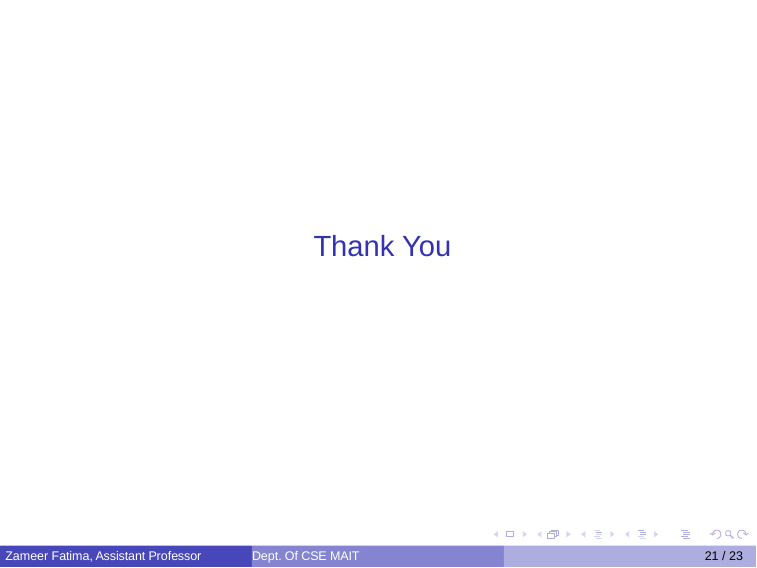

# Thank You
Zameer Fatima, Assistant Professor               Dept. Of CSE MAIT
21 / 23